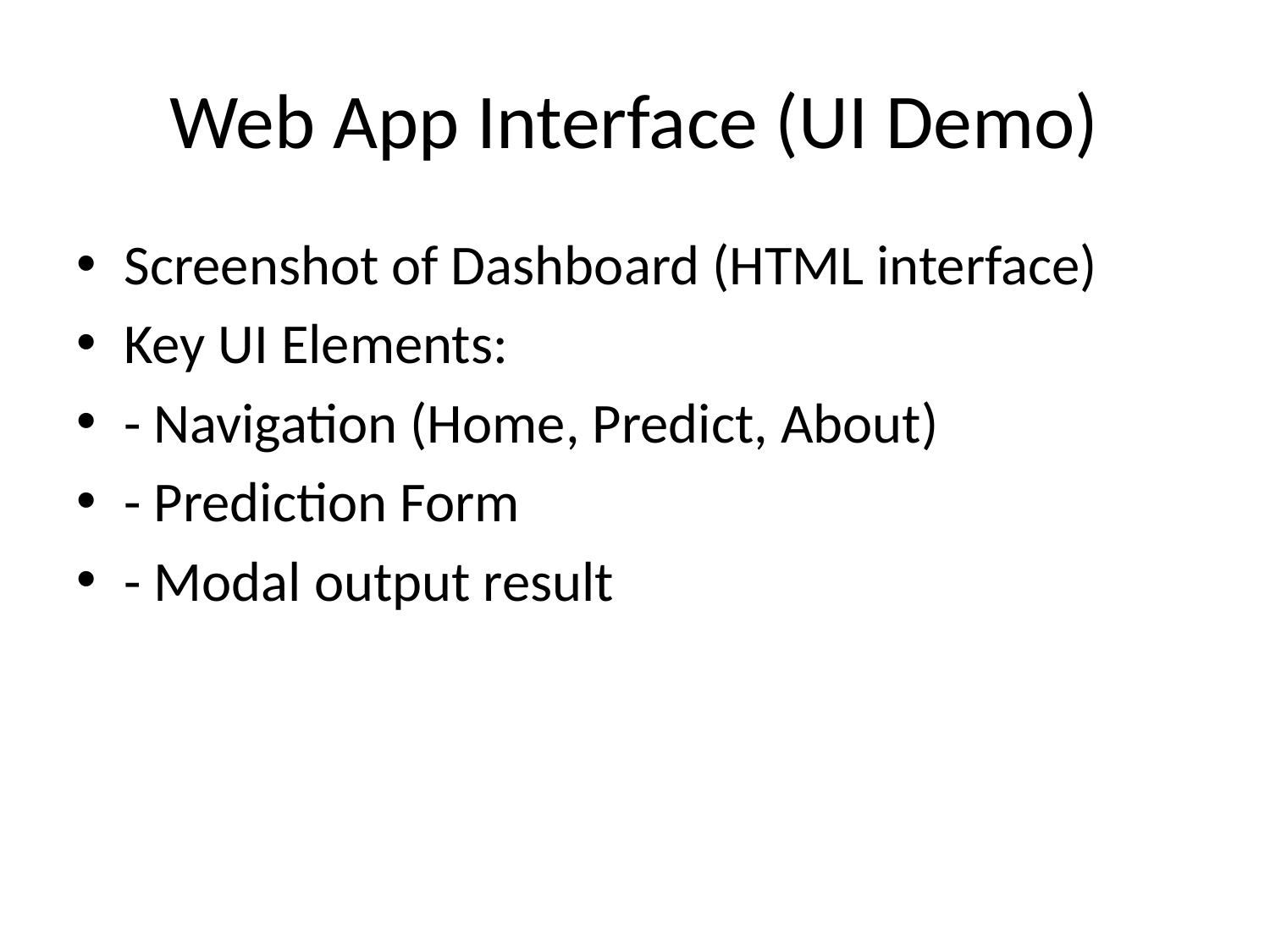

# Web App Interface (UI Demo)
Screenshot of Dashboard (HTML interface)
Key UI Elements:
- Navigation (Home, Predict, About)
- Prediction Form
- Modal output result